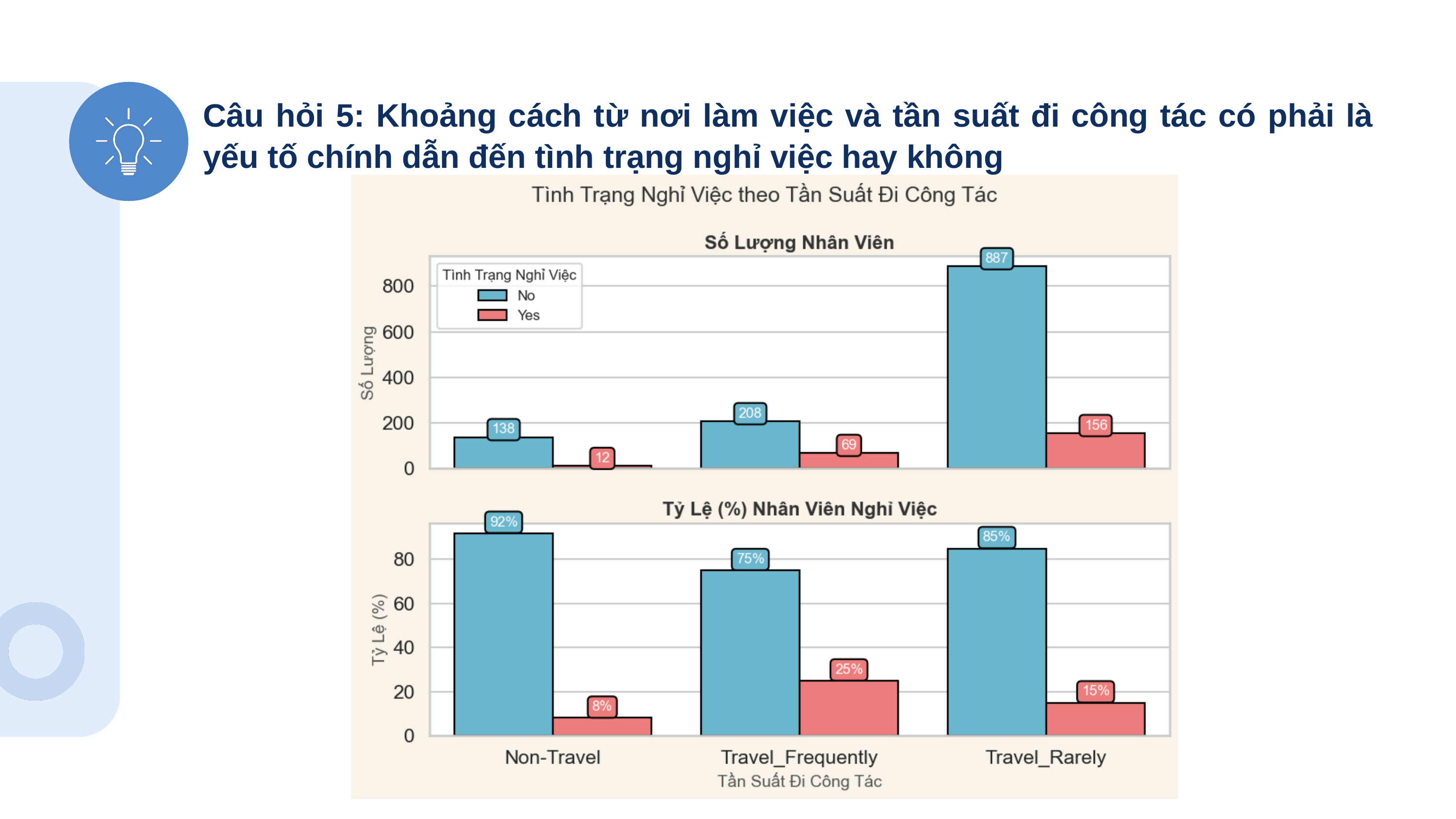

Câu hỏi 5: Khoảng cách từ nơi làm việc và tần suất đi công tác có phải là yếu tố chính dẫn đến tình trạng nghỉ việc hay không